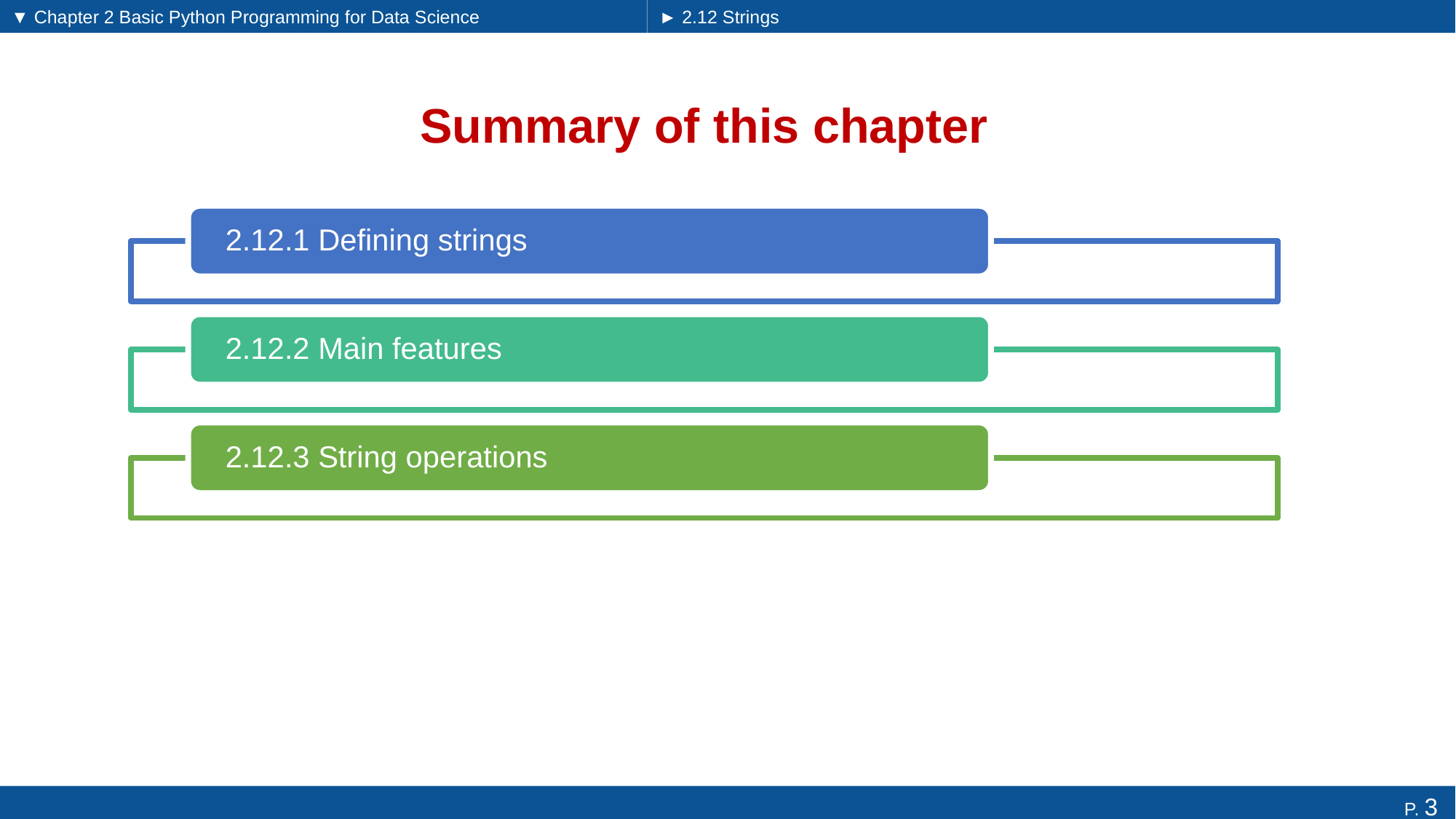

▼ Chapter 2 Basic Python Programming for Data Science
► 2.12 Strings
# Summary of this chapter
2.12.1 Defining strings
2.12.2 Main features
2.12.3 String operations